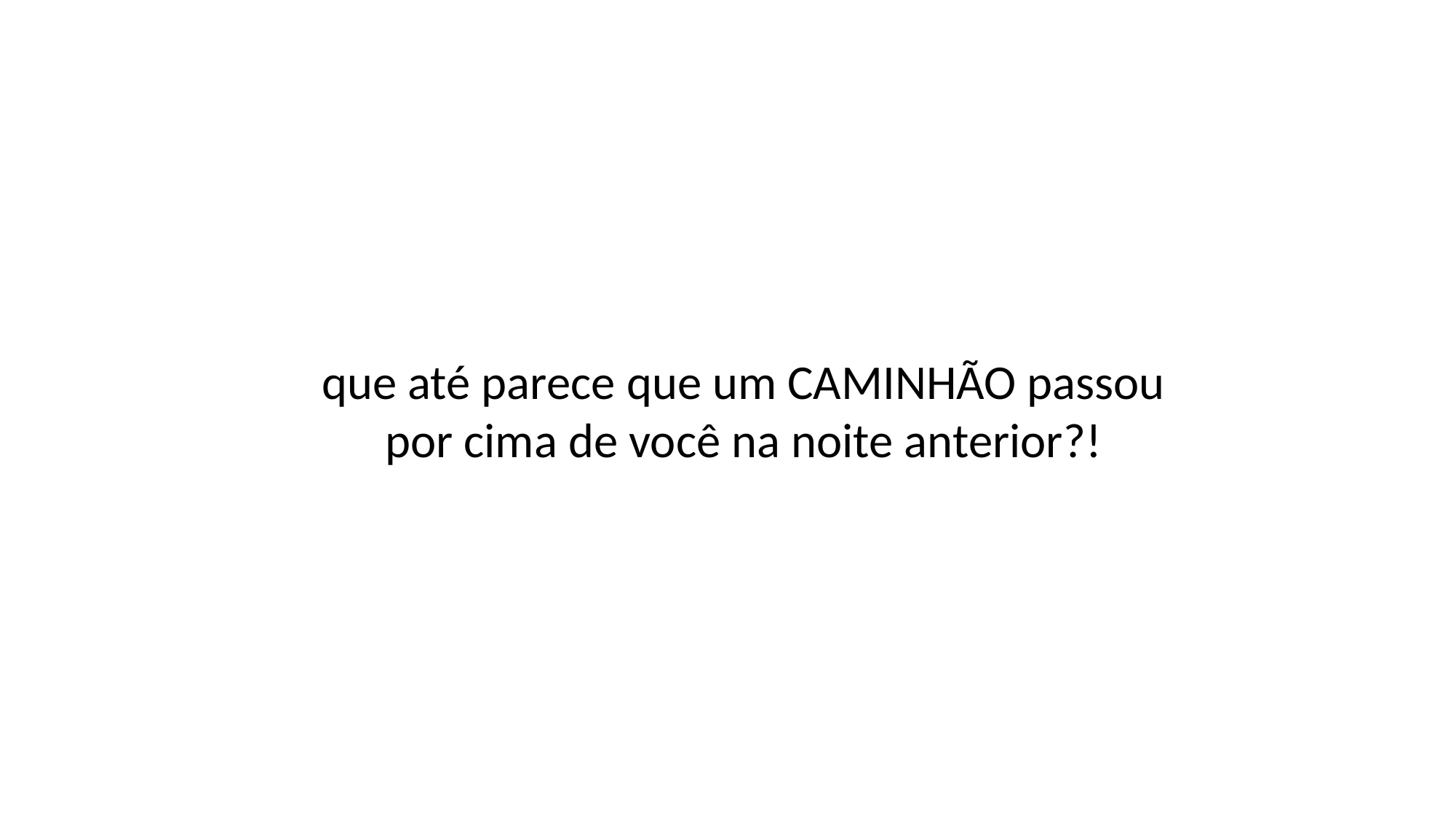

que até parece que um CAMINHÃO passou por cima de você na noite anterior?!